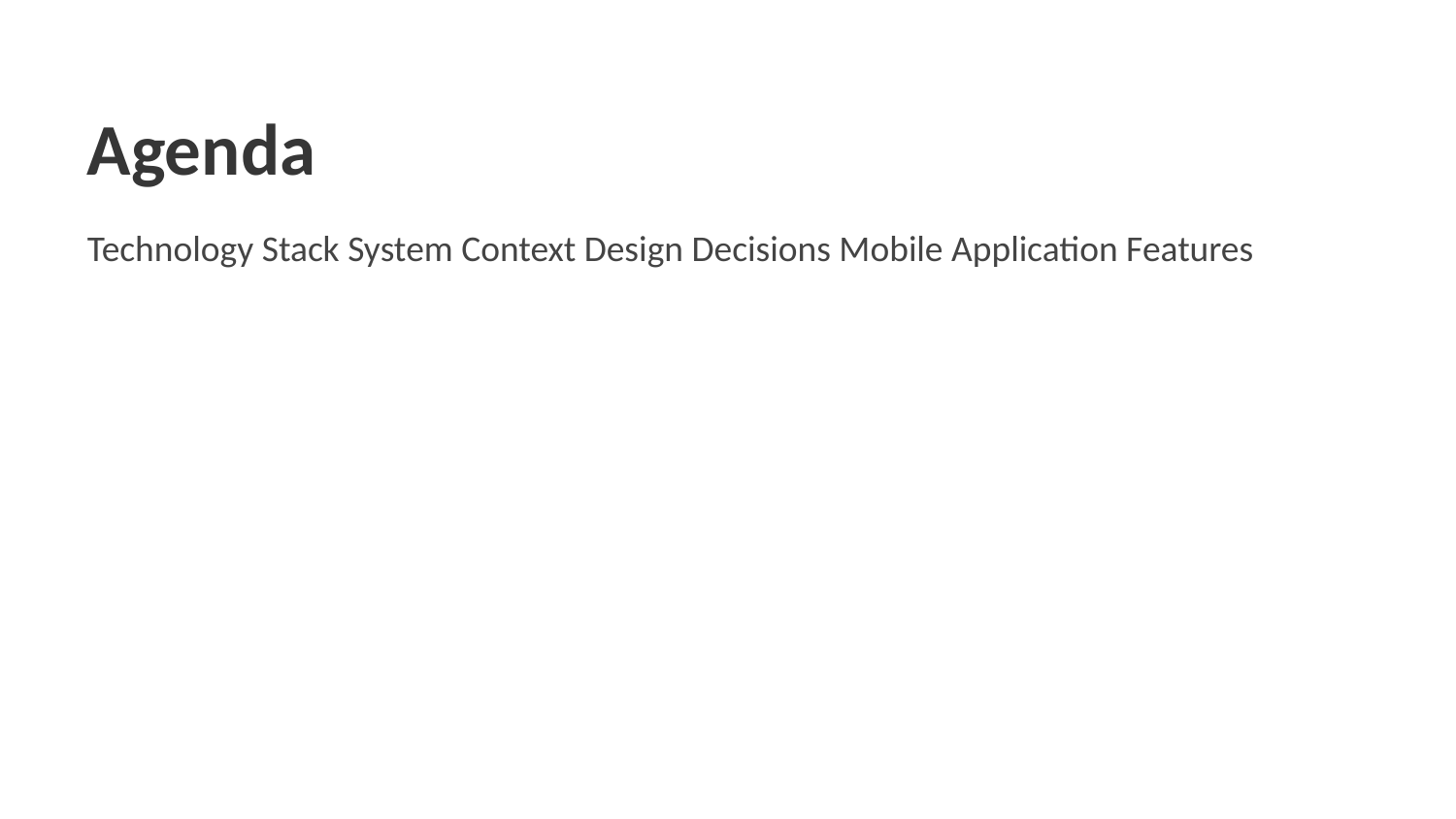

Agenda
Technology Stack System Context Design Decisions Mobile Application Features